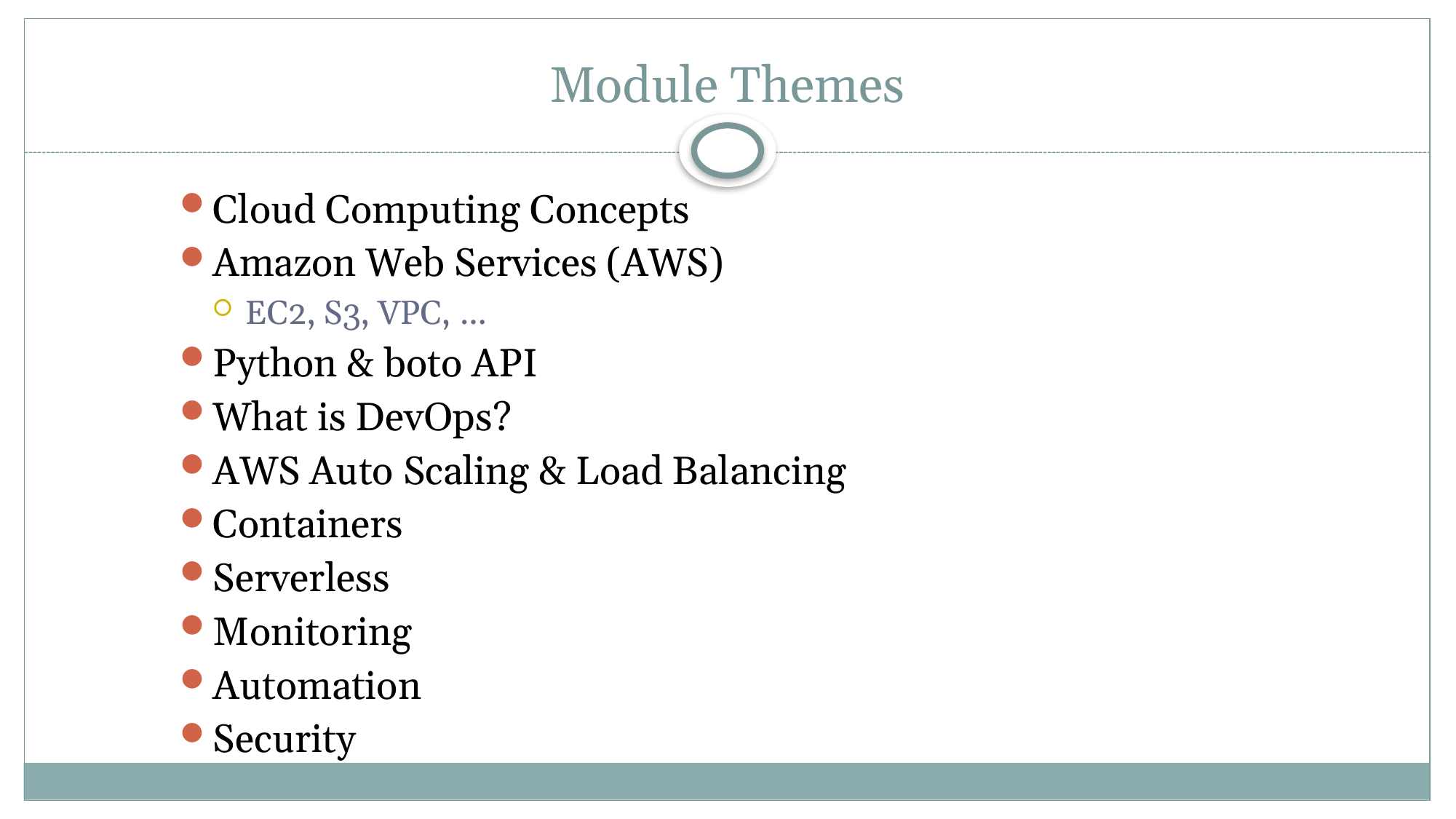

# Module Themes
Cloud Computing Concepts
Amazon Web Services (AWS)
EC2, S3, VPC, …
Python & boto API
What is DevOps?
AWS Auto Scaling & Load Balancing
Containers
Serverless
Monitoring
Automation
Security